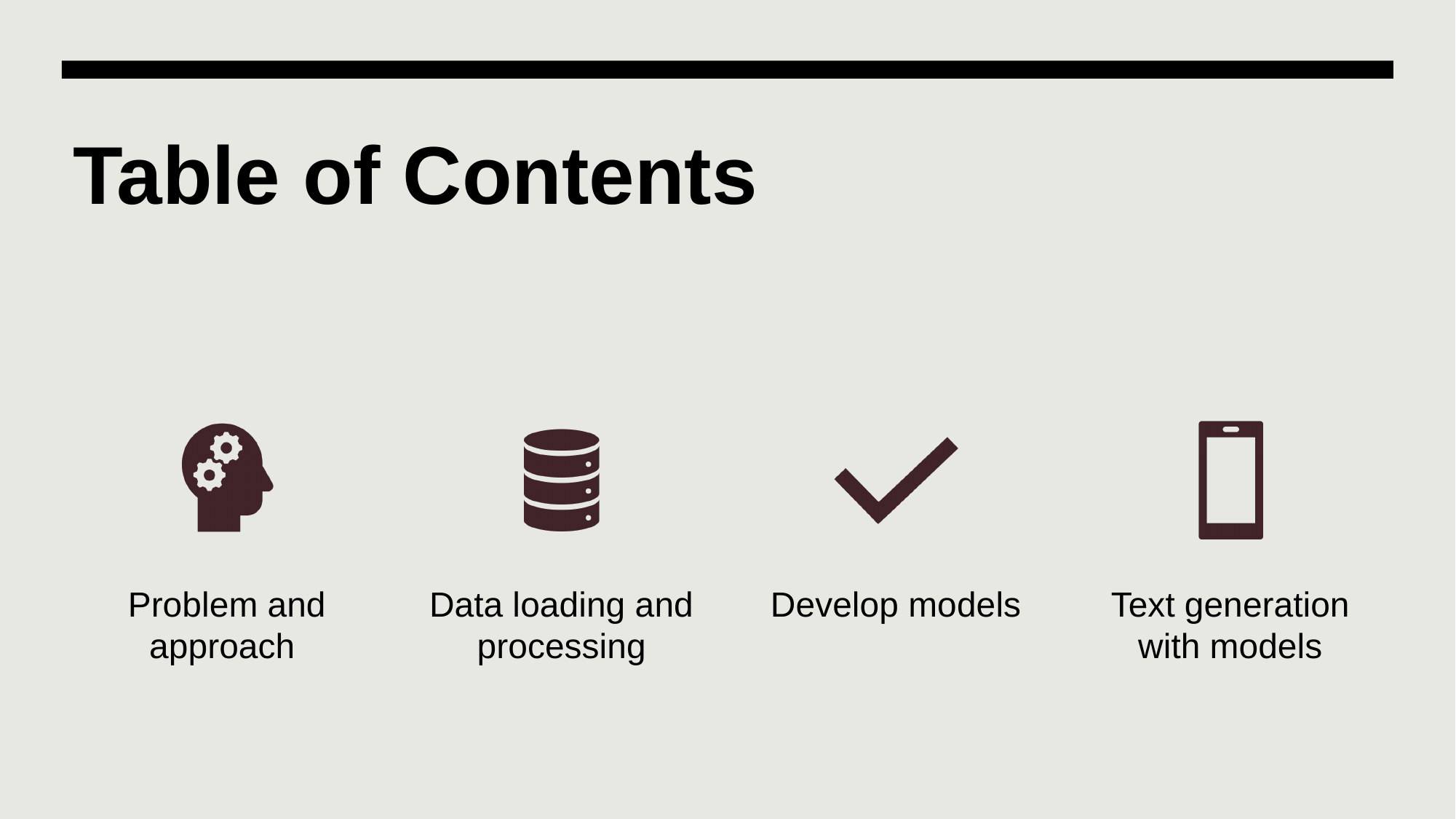

# Table of Contents
Problem and approach
Data loading and processing
Develop models
Text generation with models